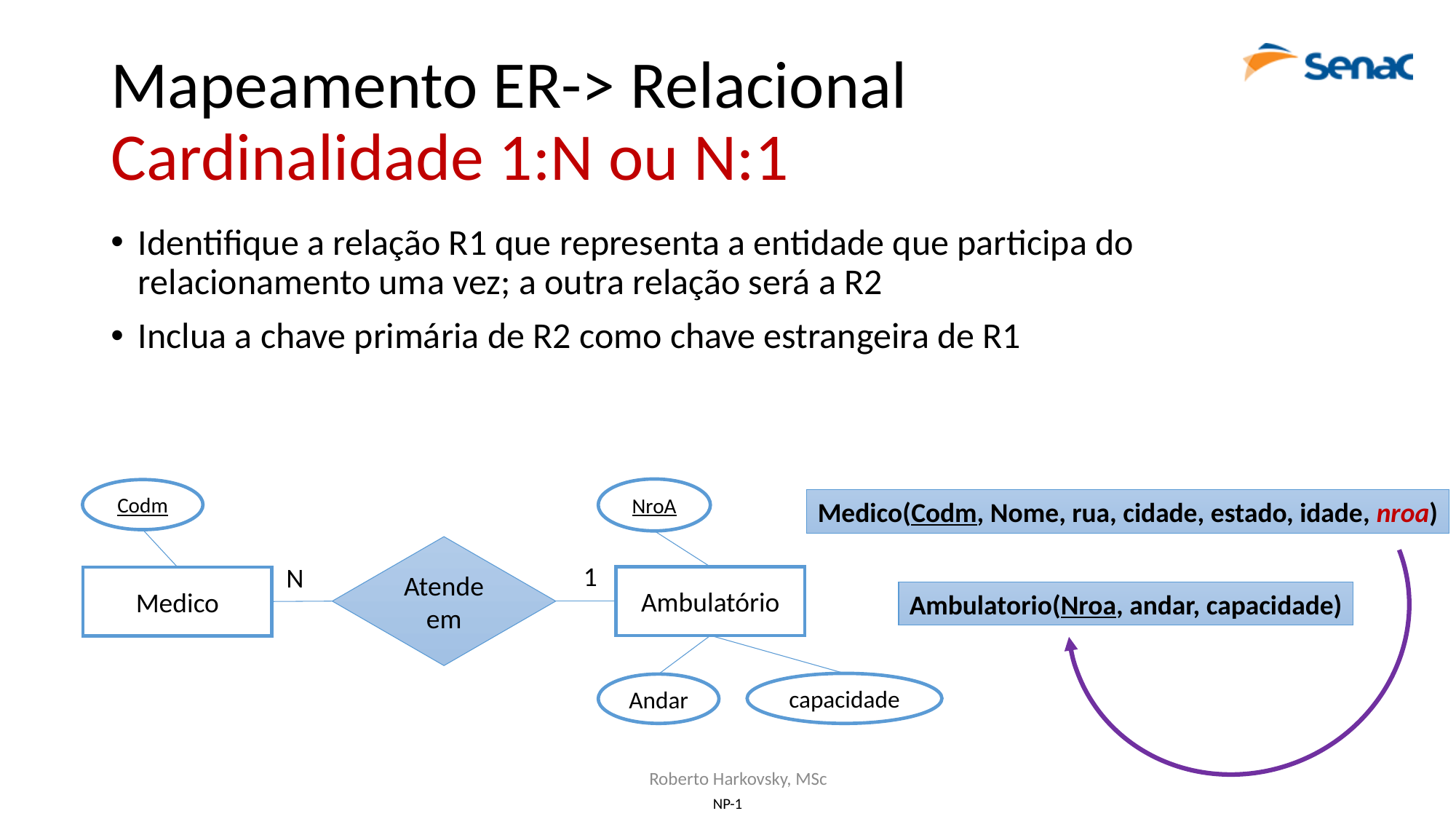

# Mapeamento ER-> Relacional Cardinalidade 1:N ou N:1
Identifique a relação R1 que representa a entidade que participa do relacionamento uma vez; a outra relação será a R2
Inclua a chave primária de R2 como chave estrangeira de R1

NroA
Codm
Medico(Codm, Nome, rua, cidade, estado, idade, nroa)
Atende
em
1
N
Ambulatório
Medico
Ambulatorio(Nroa, andar, capacidade)
capacidade
Andar
Roberto Harkovsky, MSc